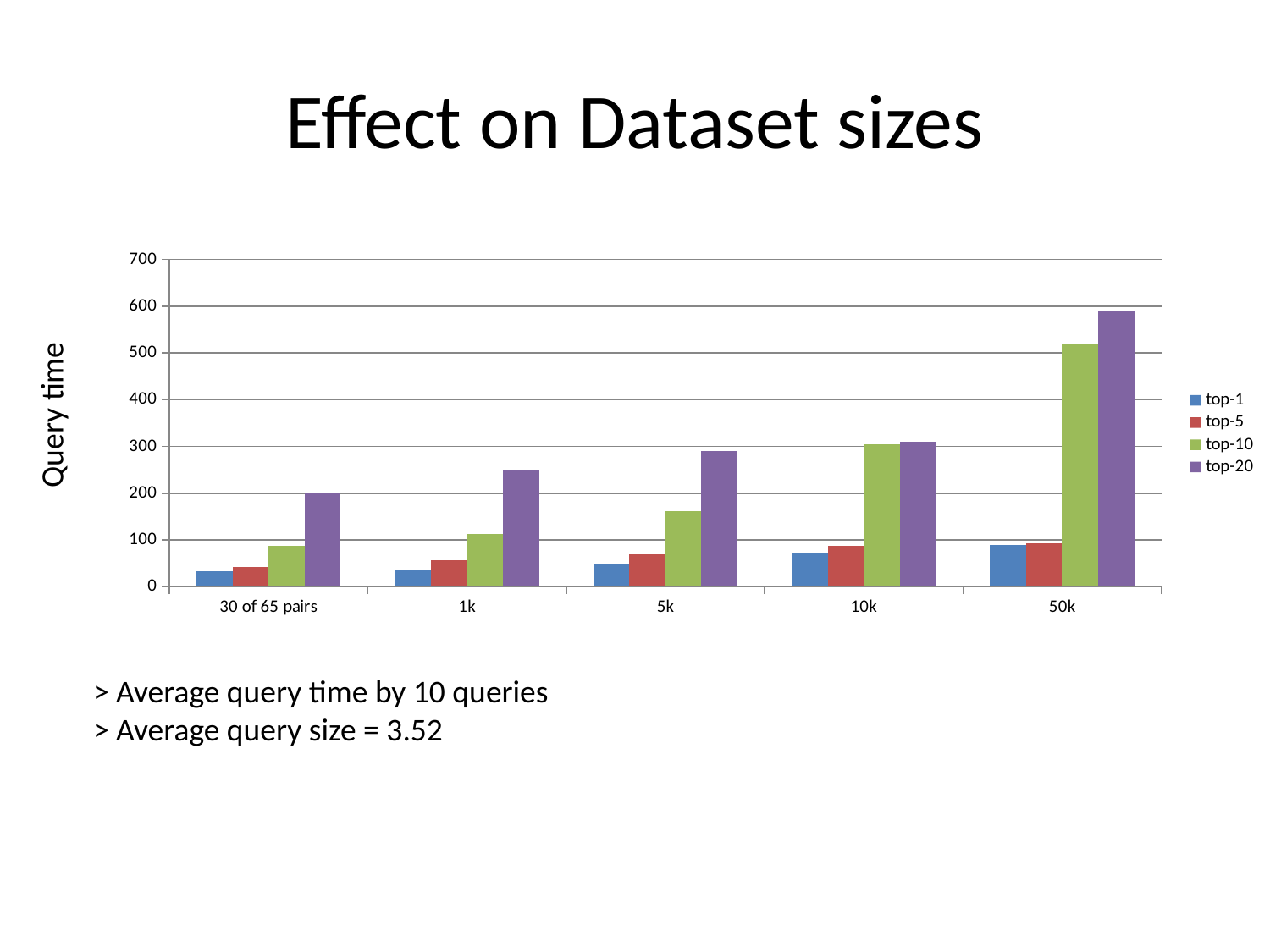

# Effect on Dataset sizes

### Chart

| Category | top-1 | top-5 | top-10 | top-20 |
|---|---|---|---|---|
| 30 of 65 pairs | 32.33 | 42.9 | 87.76 | 201.23 |
| 1k | 35.23000000000001 | 57.39 | 112.36999999999999 | 250.12 |
| 5k | 49.23000000000001 | 69.23 | 162.32000000000022 | 290.22999999999956 |
| 10k | 72.19 | 87.23 | 305.2 | 310.20999999999964 |
| 50k | 89.32 | 92.0 | 520.39 | 590.1 |
Query time
> Average query time by 10 queries
> Average query size = 3.52